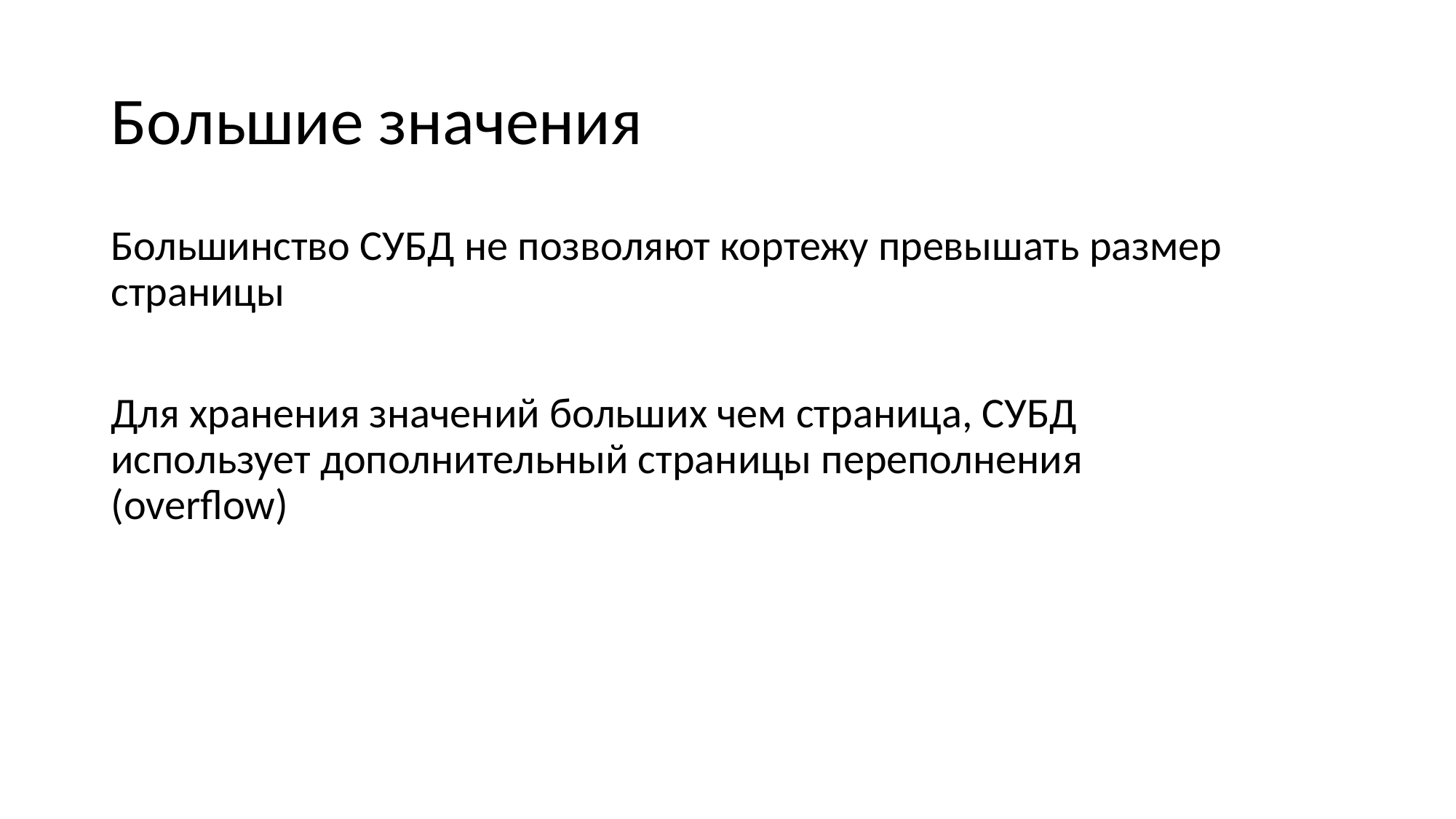

# Большие значения
Большинство СУБД не позволяют кортежу превышать размер страницы

Для хранения значений больших чем страница, СУБД использует дополнительный страницы переполнения (overflow)